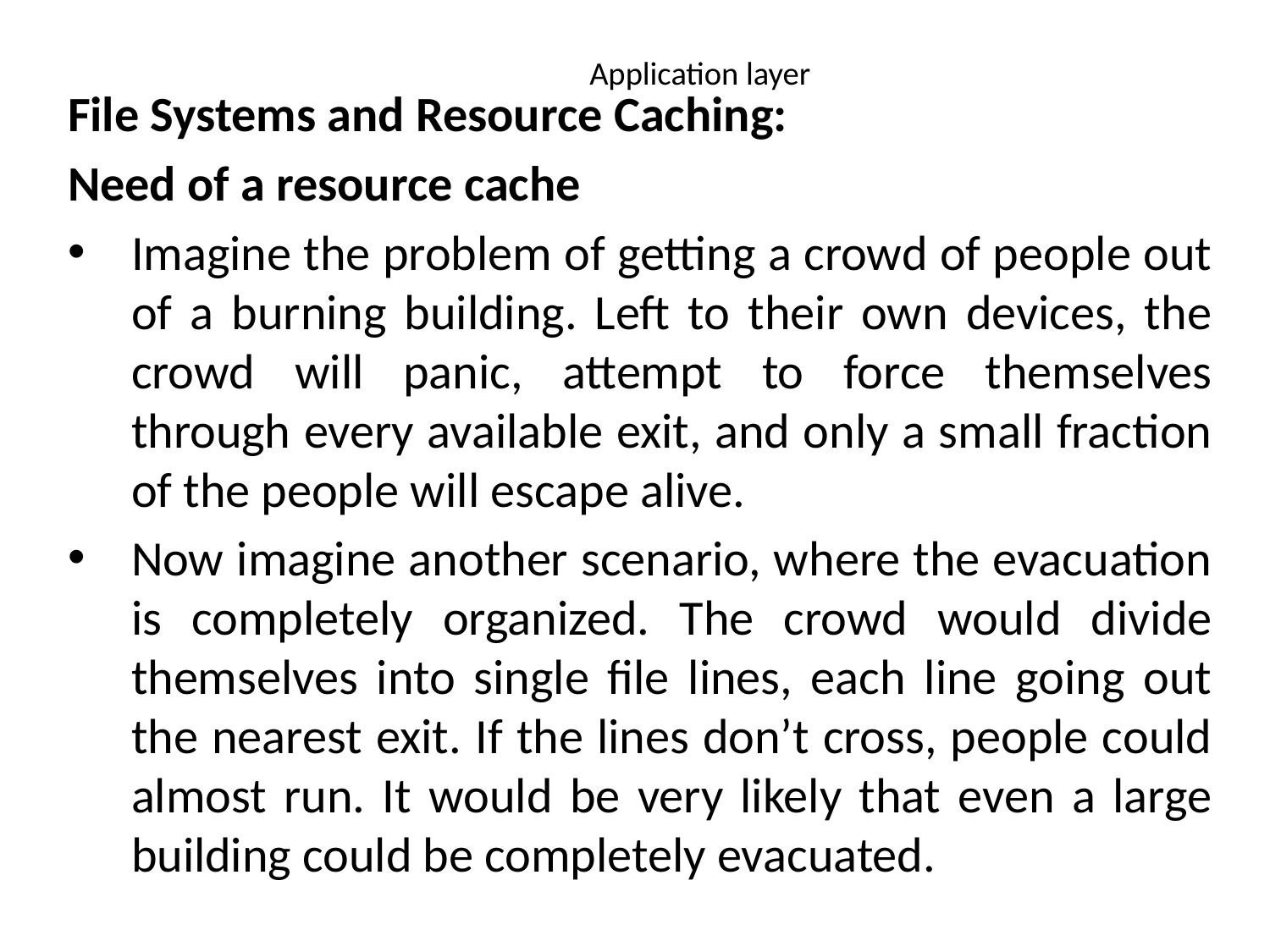

# Application layer
File Systems and Resource Caching:
Need of a resource cache
Imagine the problem of getting a crowd of people out of a burning building. Left to their own devices, the crowd will panic, attempt to force themselves through every available exit, and only a small fraction of the people will escape alive.
Now imagine another scenario, where the evacuation is completely organized. The crowd would divide themselves into single file lines, each line going out the nearest exit. If the lines don’t cross, people could almost run. It would be very likely that even a large building could be completely evacuated.